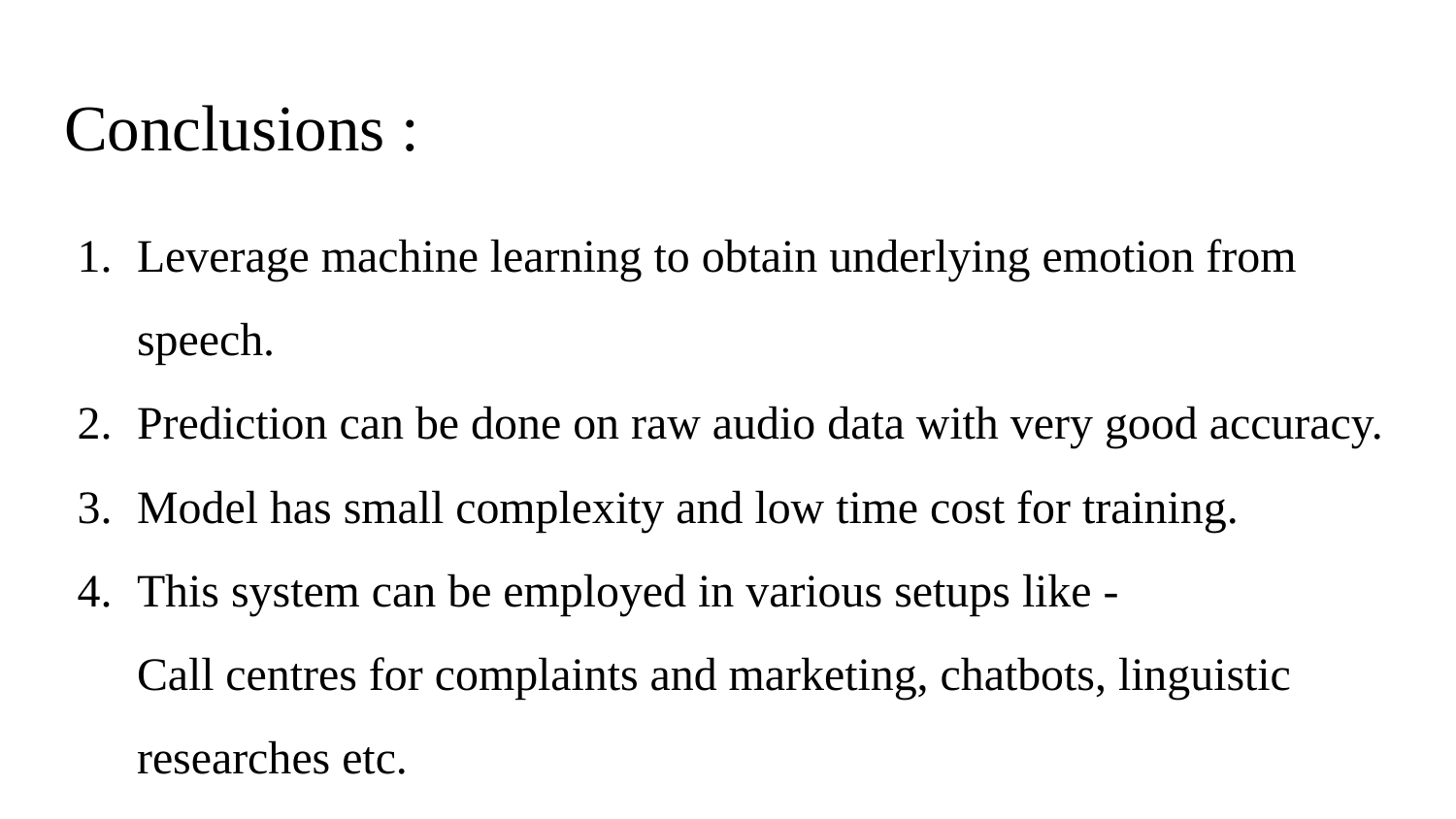

# Conclusions :
Leverage machine learning to obtain underlying emotion from speech.
Prediction can be done on raw audio data with very good accuracy.
Model has small complexity and low time cost for training.
This system can be employed in various setups like -
Call centres for complaints and marketing, chatbots, linguistic researches etc.